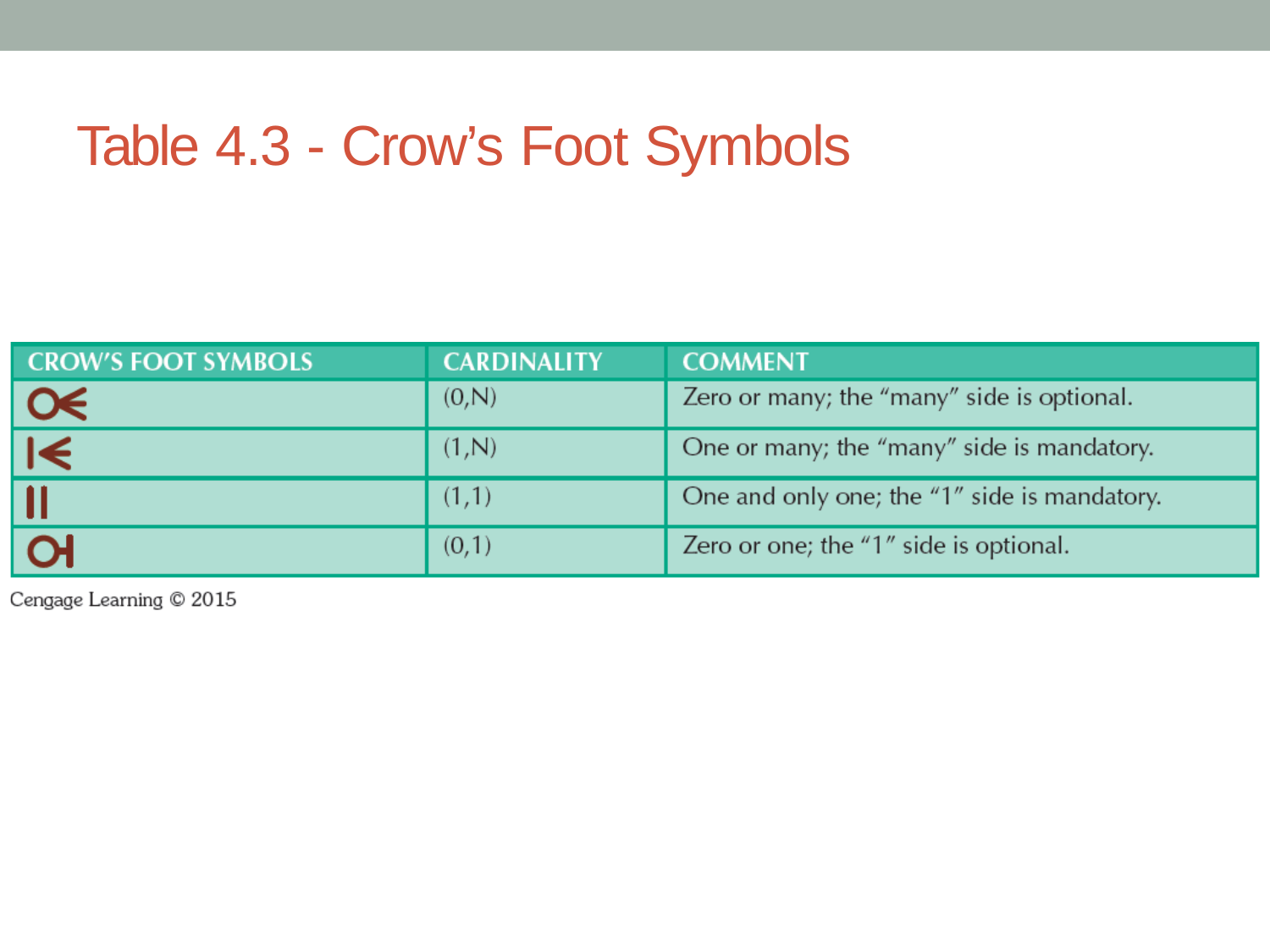

# Table 4.3 - Crow’s Foot Symbols